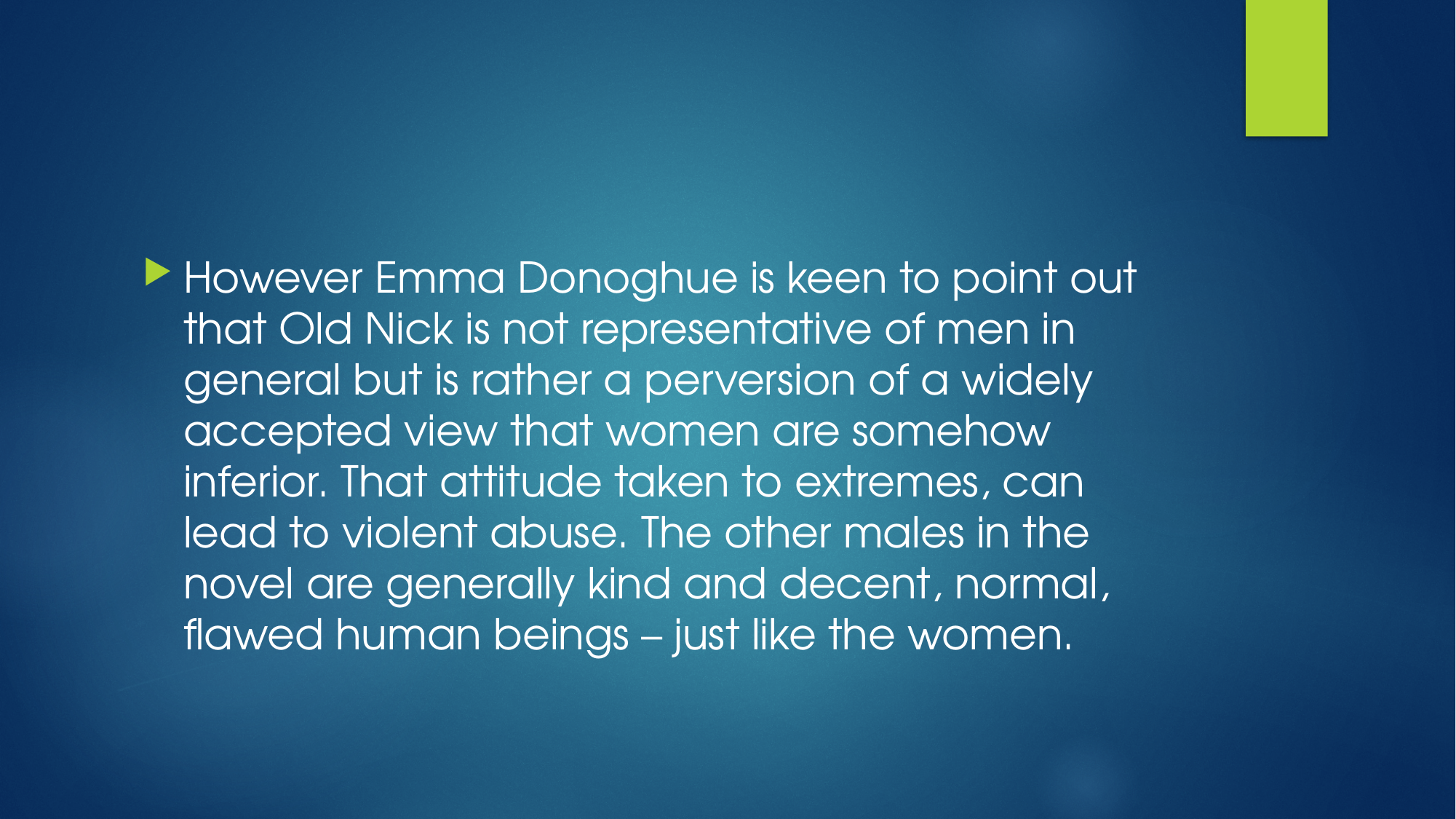

#
However Emma Donoghue is keen to point out that Old Nick is not representative of men in general but is rather a perversion of a widely accepted view that women are somehow inferior. That attitude taken to extremes, can lead to violent abuse. The other males in the novel are generally kind and decent, normal, flawed human beings – just like the women.